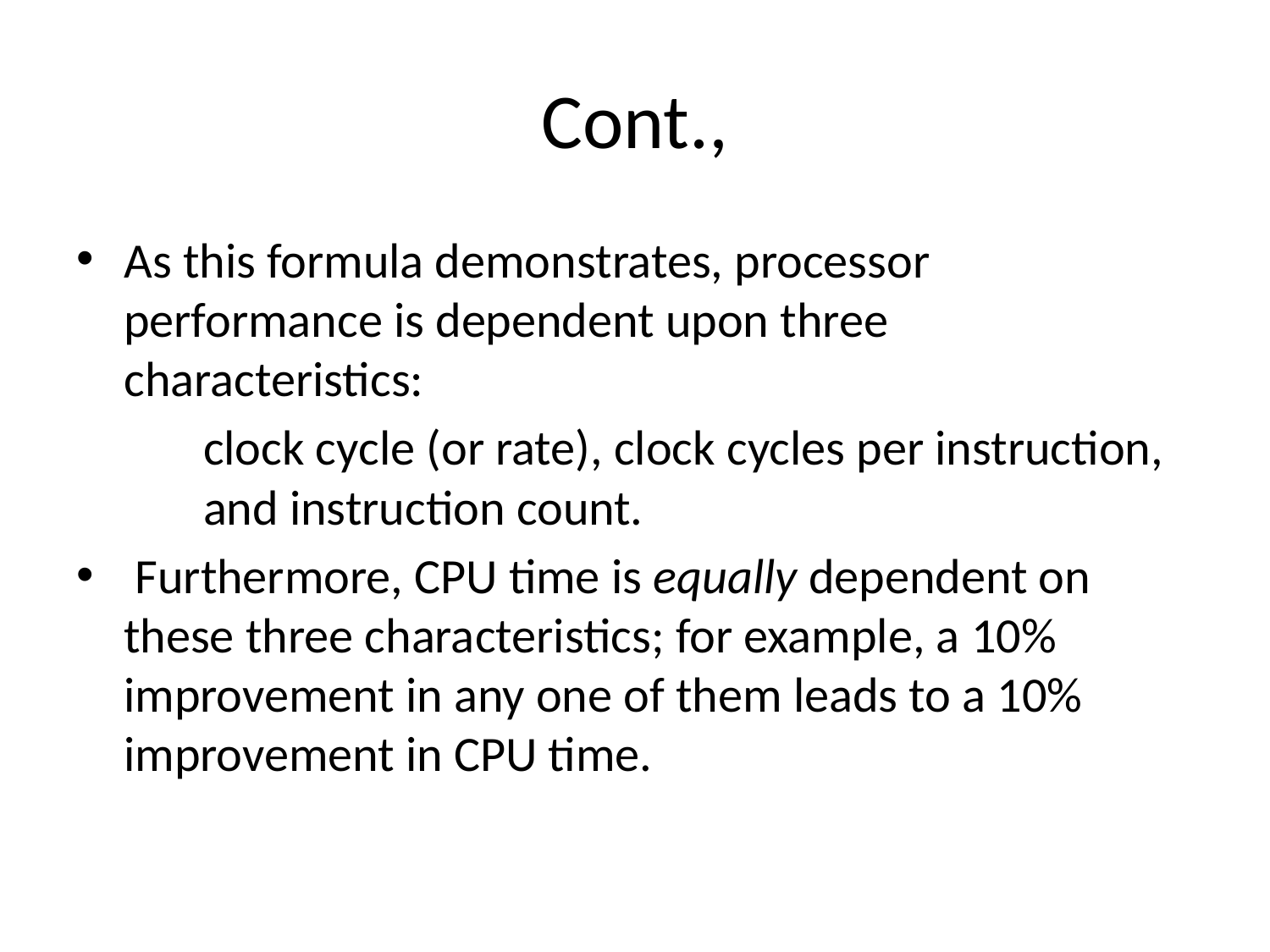

# Cont.,
As this formula demonstrates, processor performance is dependent upon three characteristics:
	clock cycle (or rate), clock cycles per instruction, 	and instruction count.
 Furthermore, CPU time is equally dependent on these three characteristics; for example, a 10% improvement in any one of them leads to a 10% improvement in CPU time.